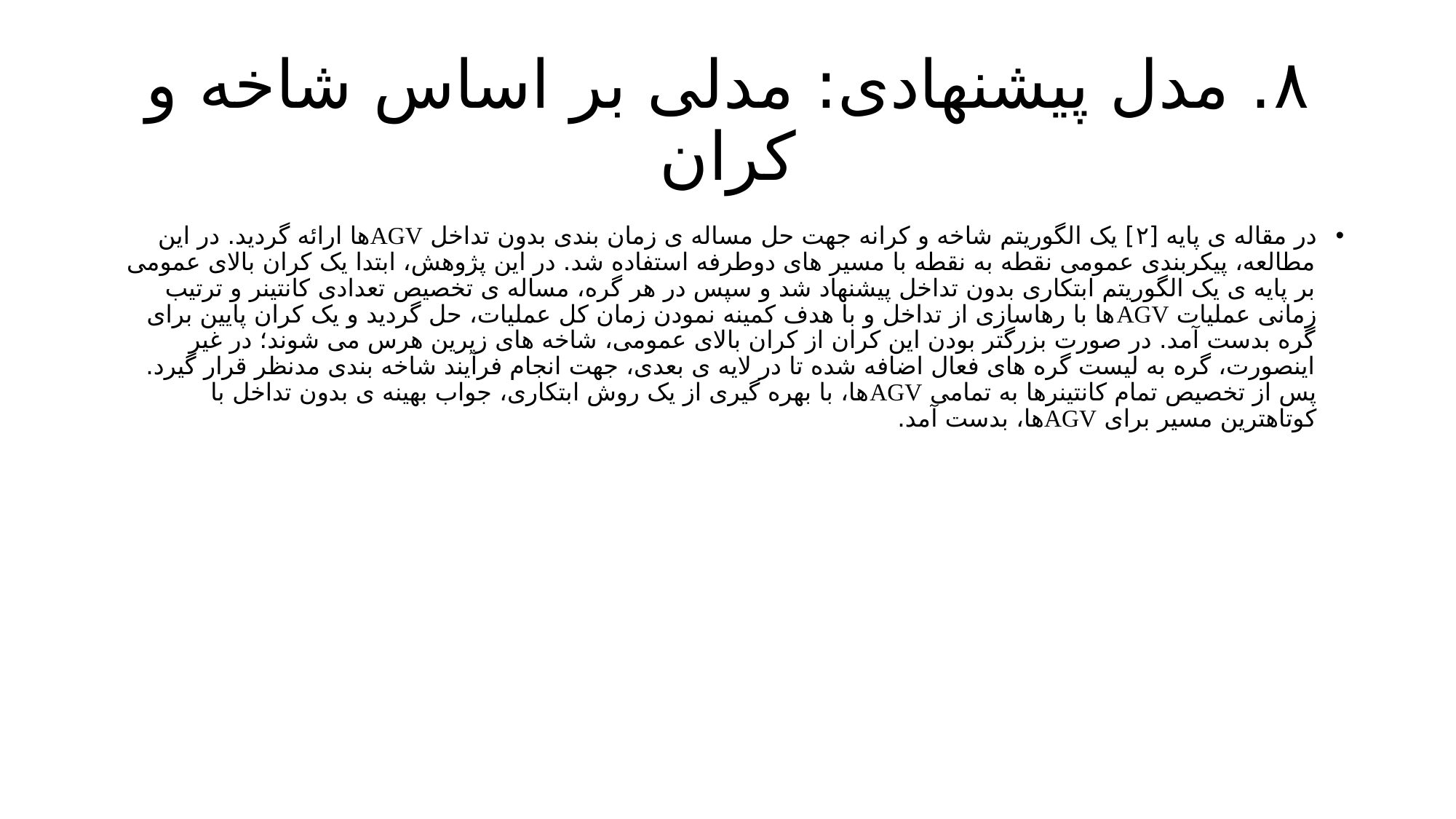

# ۸. مدل پیشنهادی: مدلی بر اساس شاخه و کران
در مقاله ی پایه [۲] یک الگوریتم شاخه و کرانه جهت حل مساله ی زمان بندی بدون تداخل AGVها ارائه گردید. در این مطالعه، پیکربندی عمومی نقطه به نقطه با مسیر های دوطرفه استفاده شد. در این پژوهش، ابتدا یک کران بالای عمومی بر پایه ی یک الگوریتم ابتکاری بدون تداخل پیشنهاد شد و سپس در هر گره، مساله ی تخصیص تعدادی کانتینر و ترتیب زمانی عملیات AGVها با رهاسازی از تداخل و با هدف کمینه نمودن زمان کل عملیات، حل گردید و یک کران پایین برای گره بدست آمد. در صورت بزرگتر بودن این کران از کران بالای عمومی، شاخه های زیرین هرس می شوند؛ در غیر اینصورت، گره به لیست گره های فعال اضافه شده تا در لایه ی بعدی، جهت انجام فرآیند شاخه بندی مدنظر قرار گیرد. پس از تخصیص تمام کانتینرها به تمامی AGVها، با بهره گیری از یک روش ابتکاری، جواب بهینه ی بدون تداخل با کوتاهترین مسیر برای AGVها، بدست آمد.